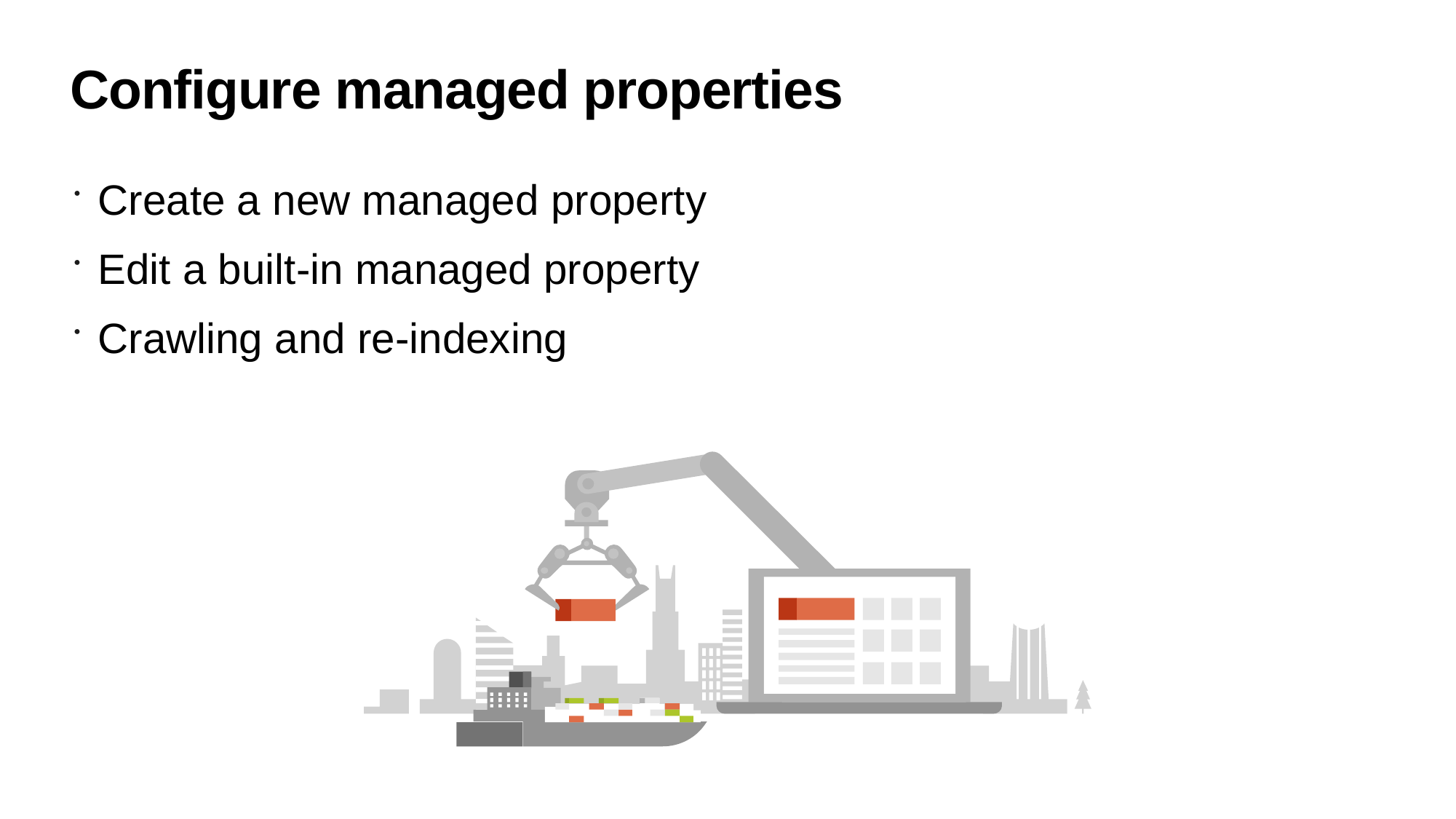

# Configure managed properties
Create a new managed property
Edit a built-in managed property
Crawling and re-indexing